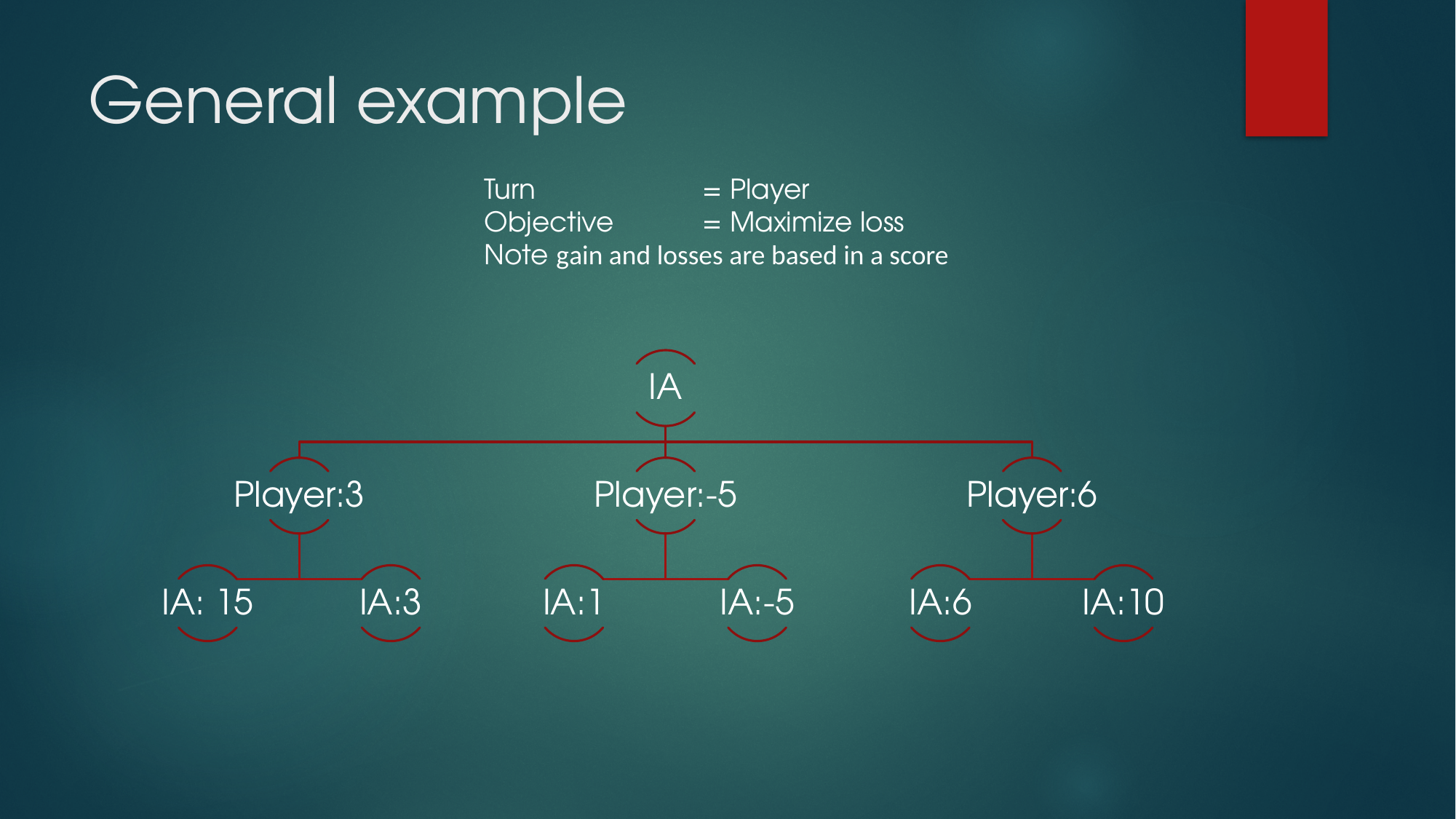

# General example
Turn 		= Player
Objective	= Maximize loss
Note gain and losses are based in a score

IA
Player:3
IA: 15
IA:3
Player:-5
IA:1
IA:-5
Player:6
IA:6
IA:10